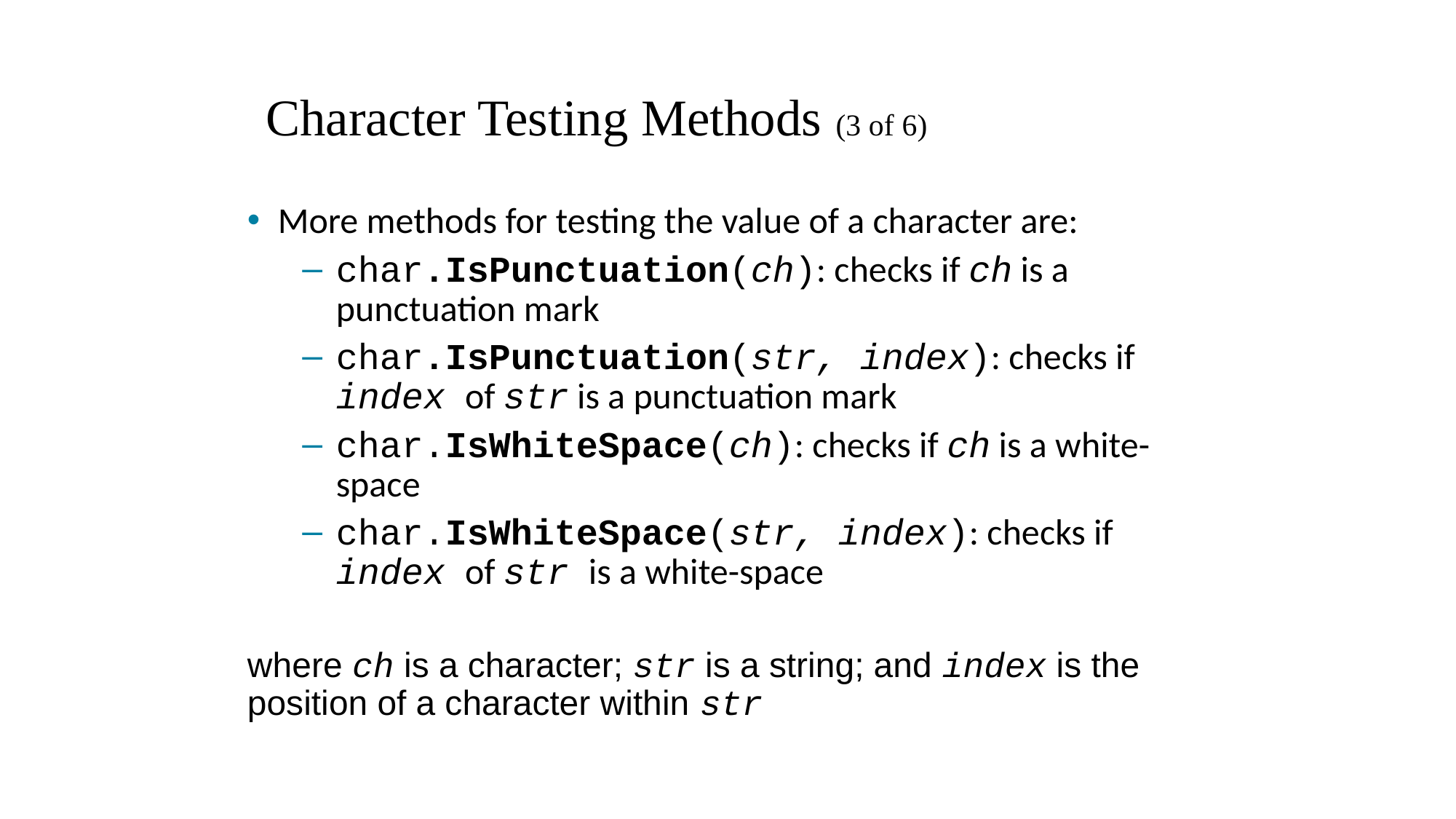

# Character Testing Methods (3 of 6)
More methods for testing the value of a character are:
char.IsPunctuation(ch): checks if ch is a punctuation mark
char.IsPunctuation(str, index): checks if index of str is a punctuation mark
char.IsWhiteSpace(ch): checks if ch is a white-space
char.IsWhiteSpace(str, index): checks if index of str is a white-space
where ch is a character; str is a string; and index is the position of a character within str